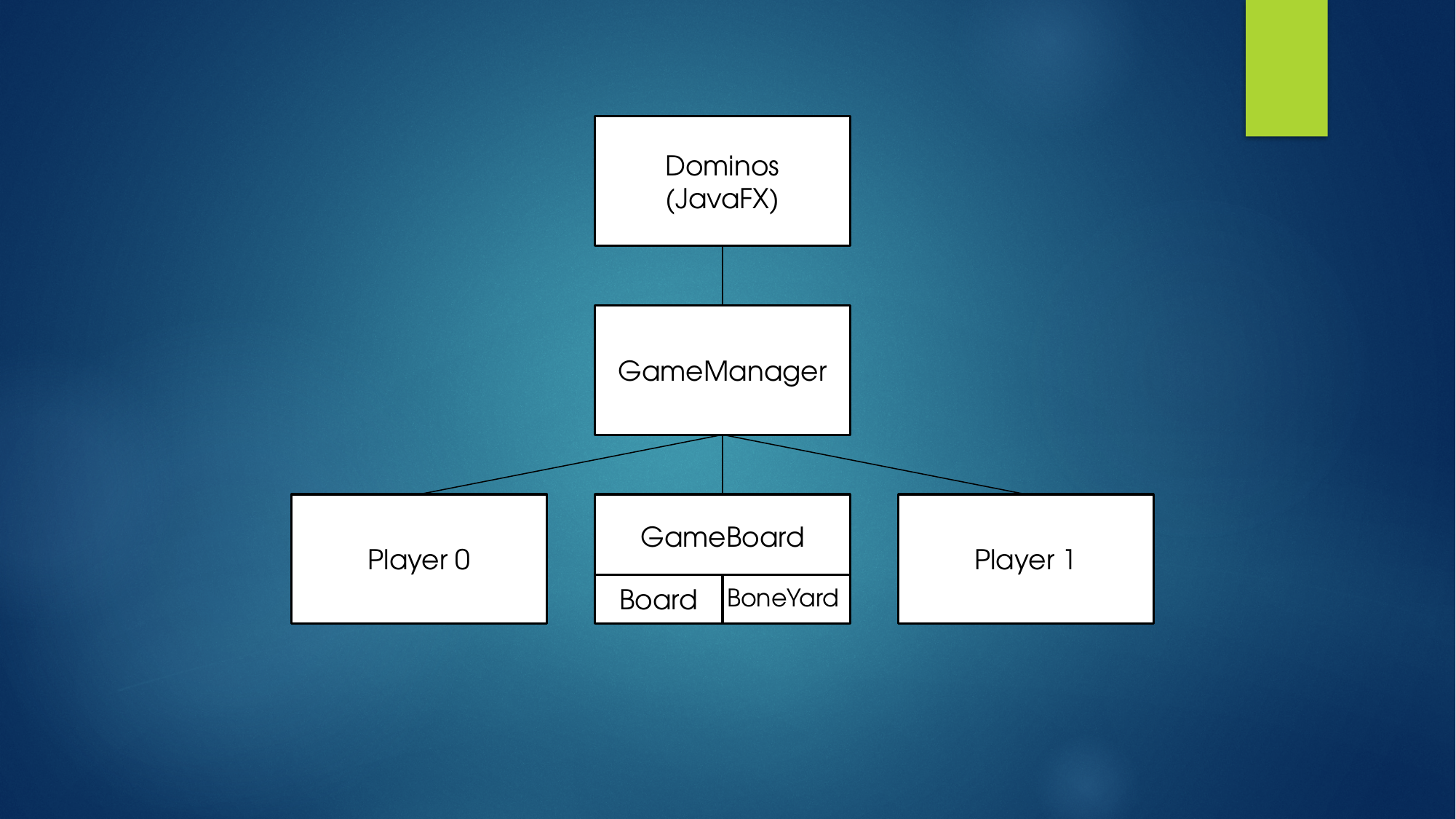

Dominos (JavaFX)
GameManager
Player 0
GameBoard
Player 1

Board
BoneYard